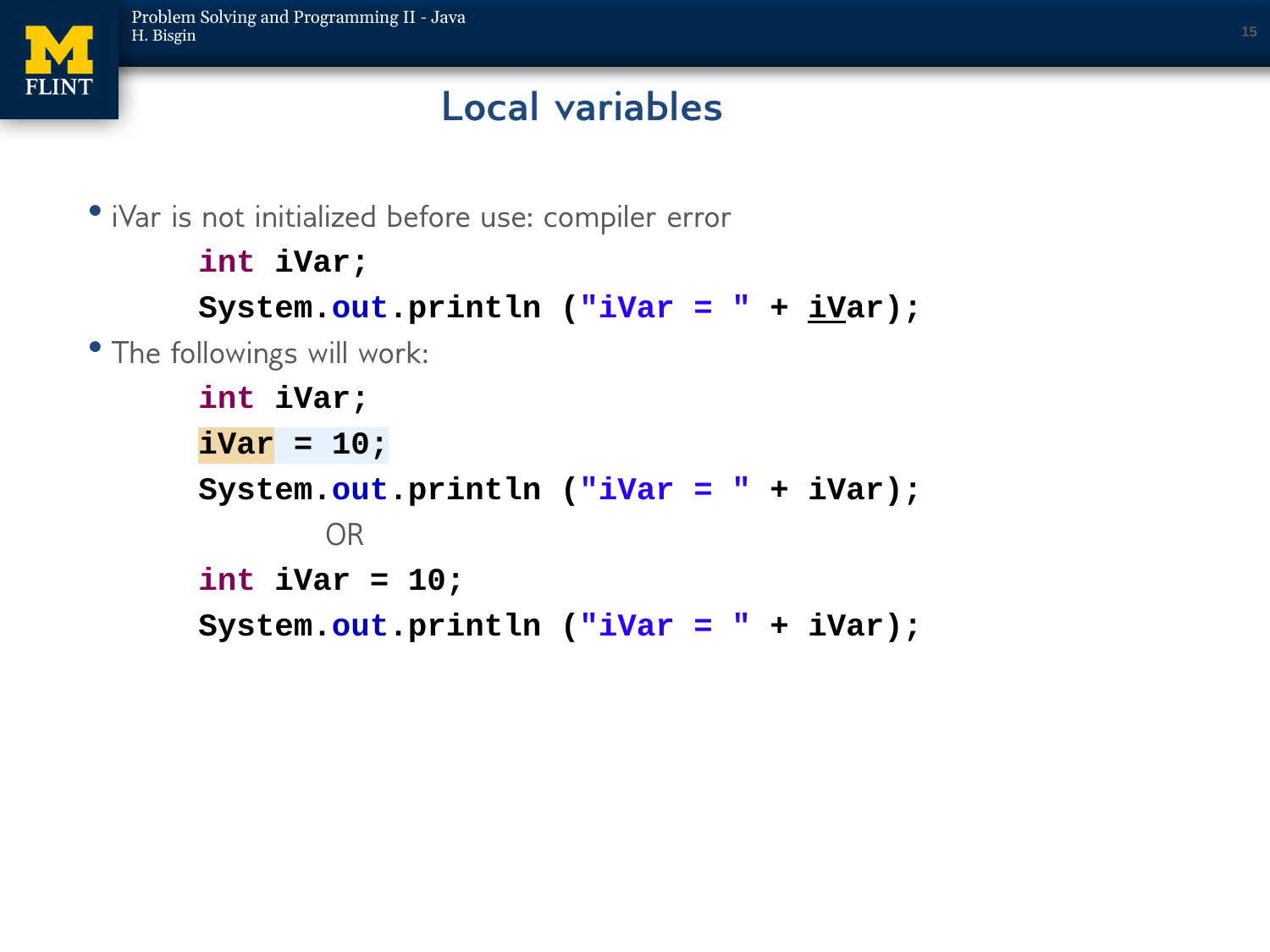

15
# Local variables
iVar is not initialized before use: compiler error
  	int iVar;
  	System.out.println ("iVar = " + iVar);
The followings will work:
  	int iVar;
  	iVar = 10;
  	System.out.println ("iVar = " + iVar);
		OR
  	int iVar = 10;
  	System.out.println ("iVar = " + iVar);